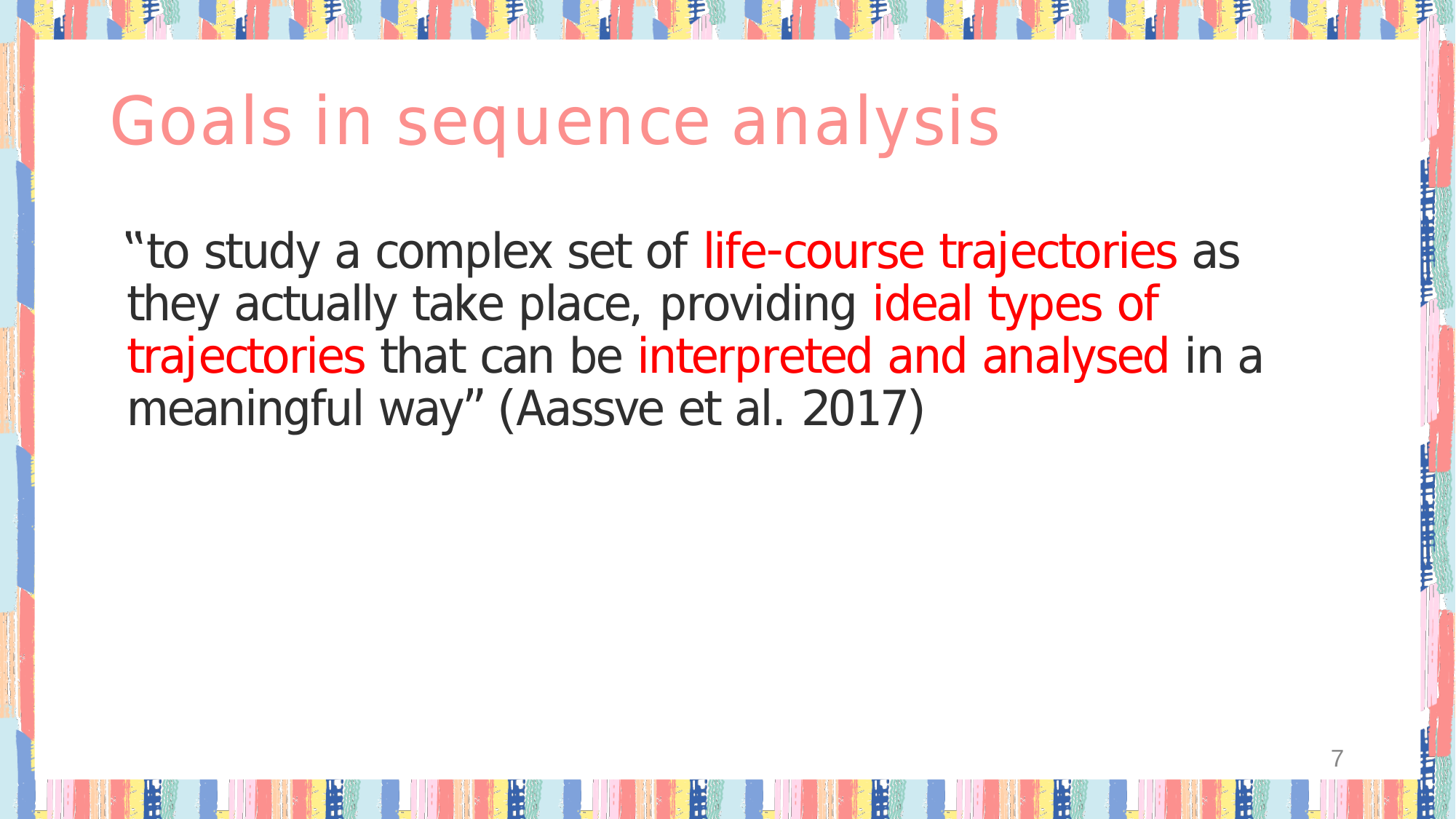

# Goals in sequence analysis
“to study a complex set of life-course trajectories as they actually take place, providing ideal types of trajectories that can be interpreted and analysed in a meaningful way” (Aassve et al. 2017)
7